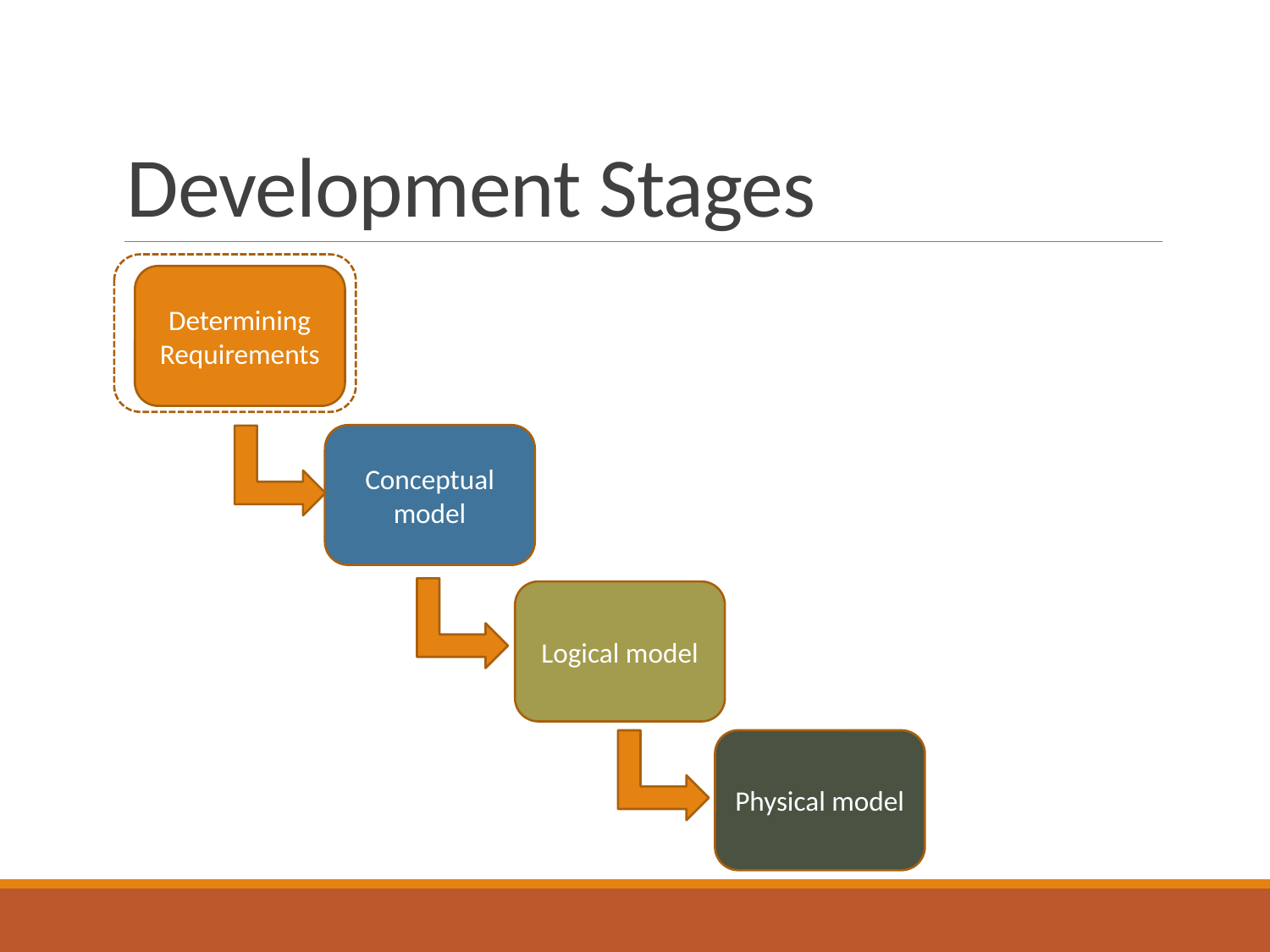

# Development Stages

Determining Requirements

Conceptual model

Logical model

Physical model